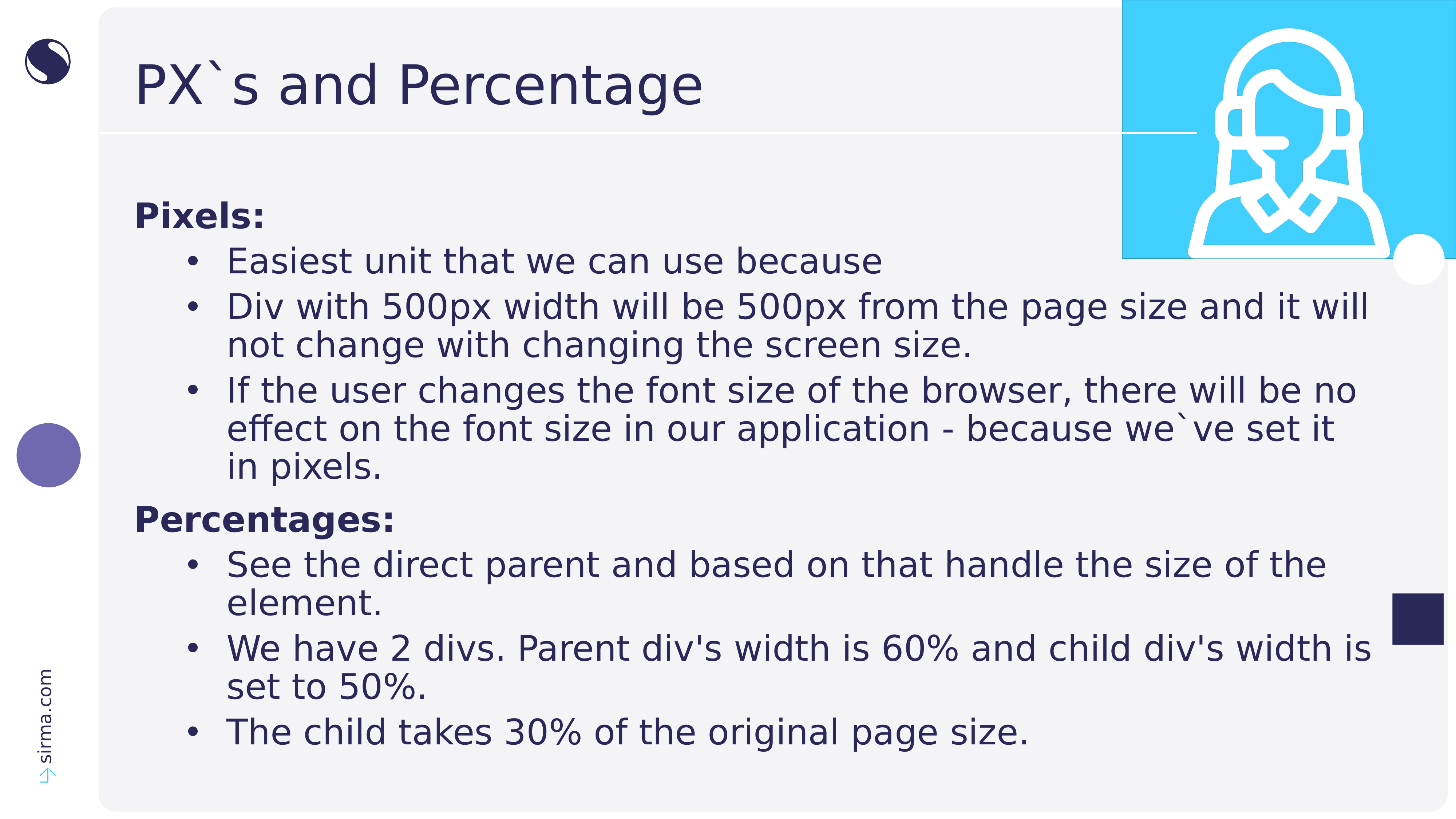

# PX`s and Percentage
Pixels:
Easiest unit that we can use because
Div with 500px width will be 500px from the page size and it will not change with changing the screen size.
If the user changes the font size of the browser, there will be no effect on the font size in our application - because we`ve set it in pixels.
Percentages:
See the direct parent and based on that handle the size of the element.
We have 2 divs. Parent div's width is 60% and child div's width is set to 50%.
The child takes 30% of the original page size.